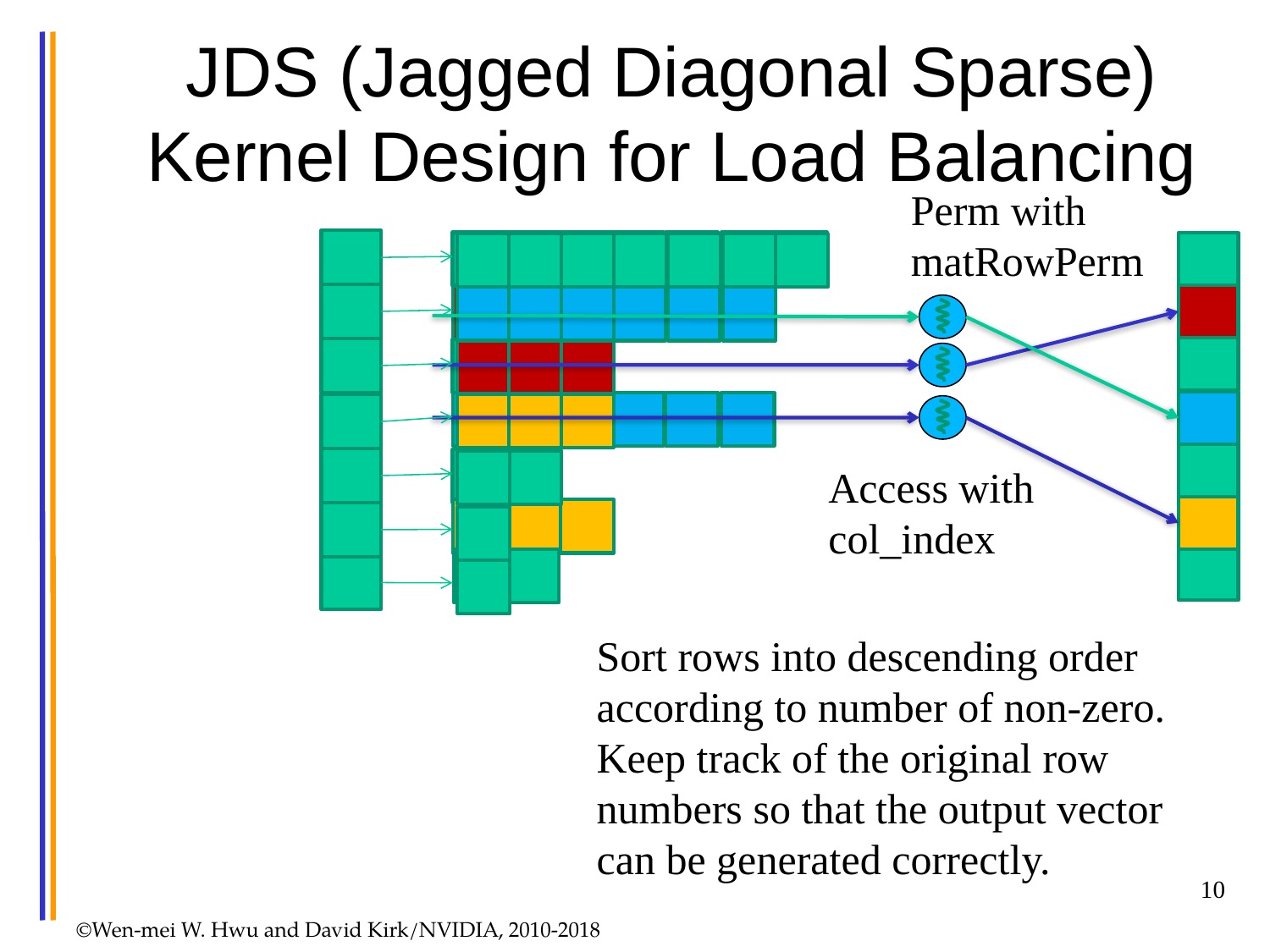

# JDS (Jagged Diagonal Sparse) Kernel Design for Load Balancing
Perm with
matRowPerm

Access with
col_index
Sort rows into descending order according to number of non-zero. Keep track of the original row numbers so that the output vector can be generated correctly.
JDS Format
10
©Wen-mei W. Hwu and David Kirk/NVIDIA, 2010-2018